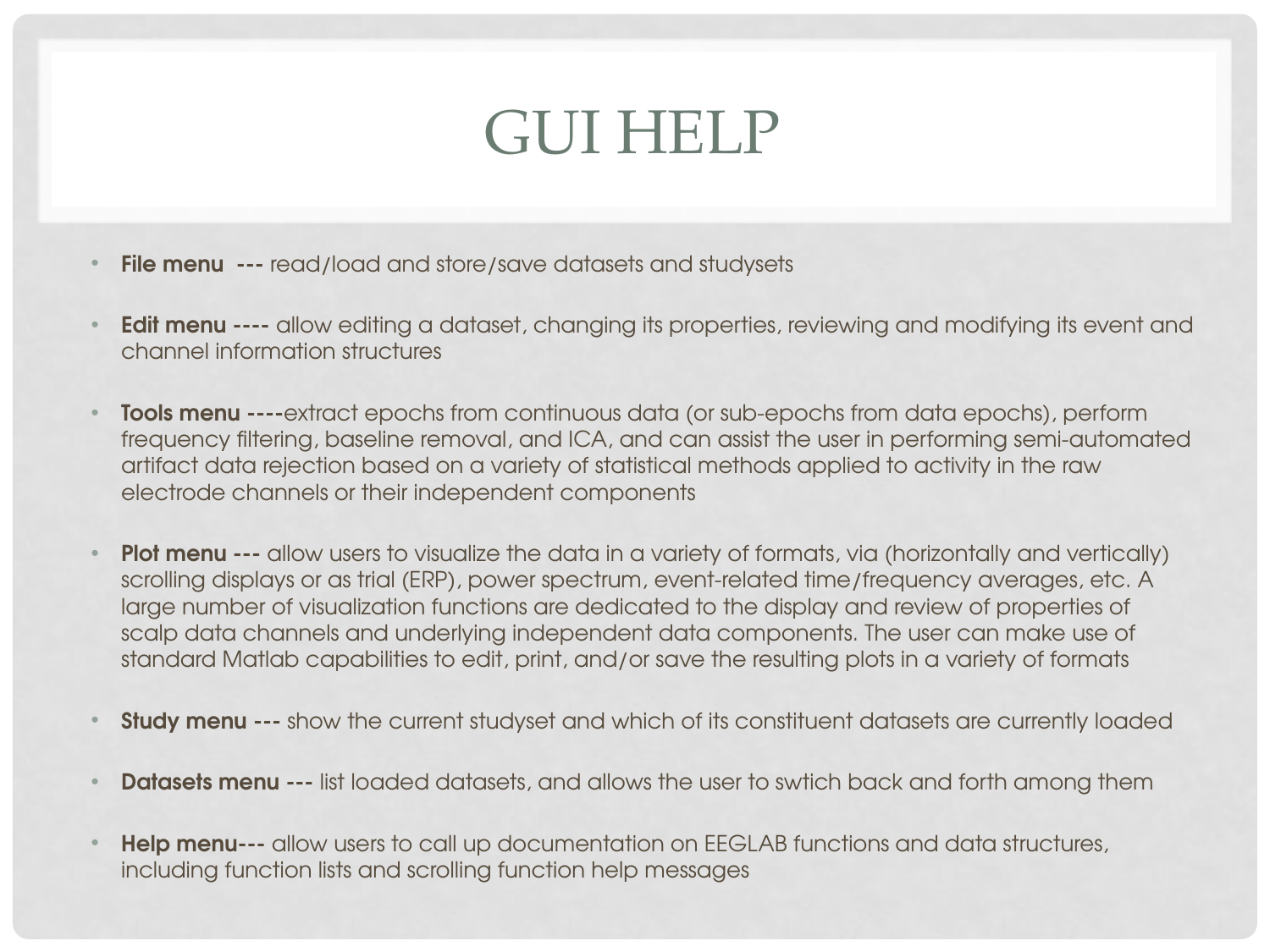

# GUI HELP
File menu  --- read/load and store/save datasets and studysets

Edit menu ---- allow editing a dataset, changing its properties, reviewing and modifying its event and channel information structures

Tools menu ----extract epochs from continuous data (or sub-epochs from data epochs), perform frequency filtering, baseline removal, and ICA, and can assist the user in performing semi-automated artifact data rejection based on a variety of statistical methods applied to activity in the raw electrode channels or their independent components

Plot menu --- allow users to visualize the data in a variety of formats, via (horizontally and vertically) scrolling displays or as trial (ERP), power spectrum, event-related time/frequency averages, etc. A large number of visualization functions are dedicated to the display and review of properties of scalp data channels and underlying independent data components. The user can make use of standard Matlab capabilities to edit, print, and/or save the resulting plots in a variety of formats

Study menu --- show the current studyset and which of its constituent datasets are currently loaded

Datasets menu --- list loaded datasets, and allows the user to swtich back and forth among them

Help menu--- allow users to call up documentation on EEGLAB functions and data structures, including function lists and scrolling function help messages